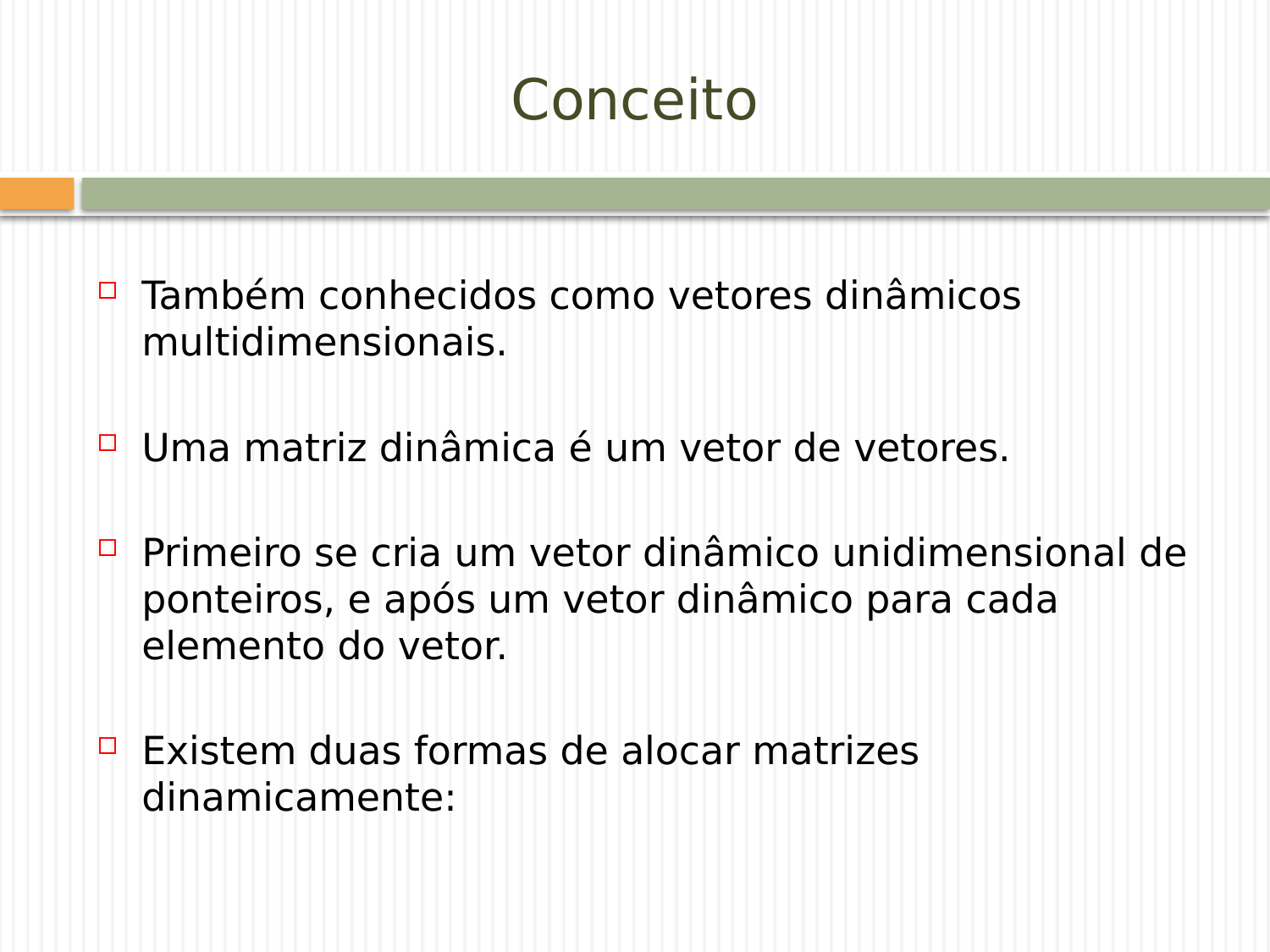

# Conceito
Também conhecidos como vetores dinâmicos multidimensionais.
Uma matriz dinâmica é um vetor de vetores.
Primeiro se cria um vetor dinâmico unidimensional de ponteiros, e após um vetor dinâmico para cada elemento do vetor.
Existem duas formas de alocar matrizes dinamicamente: